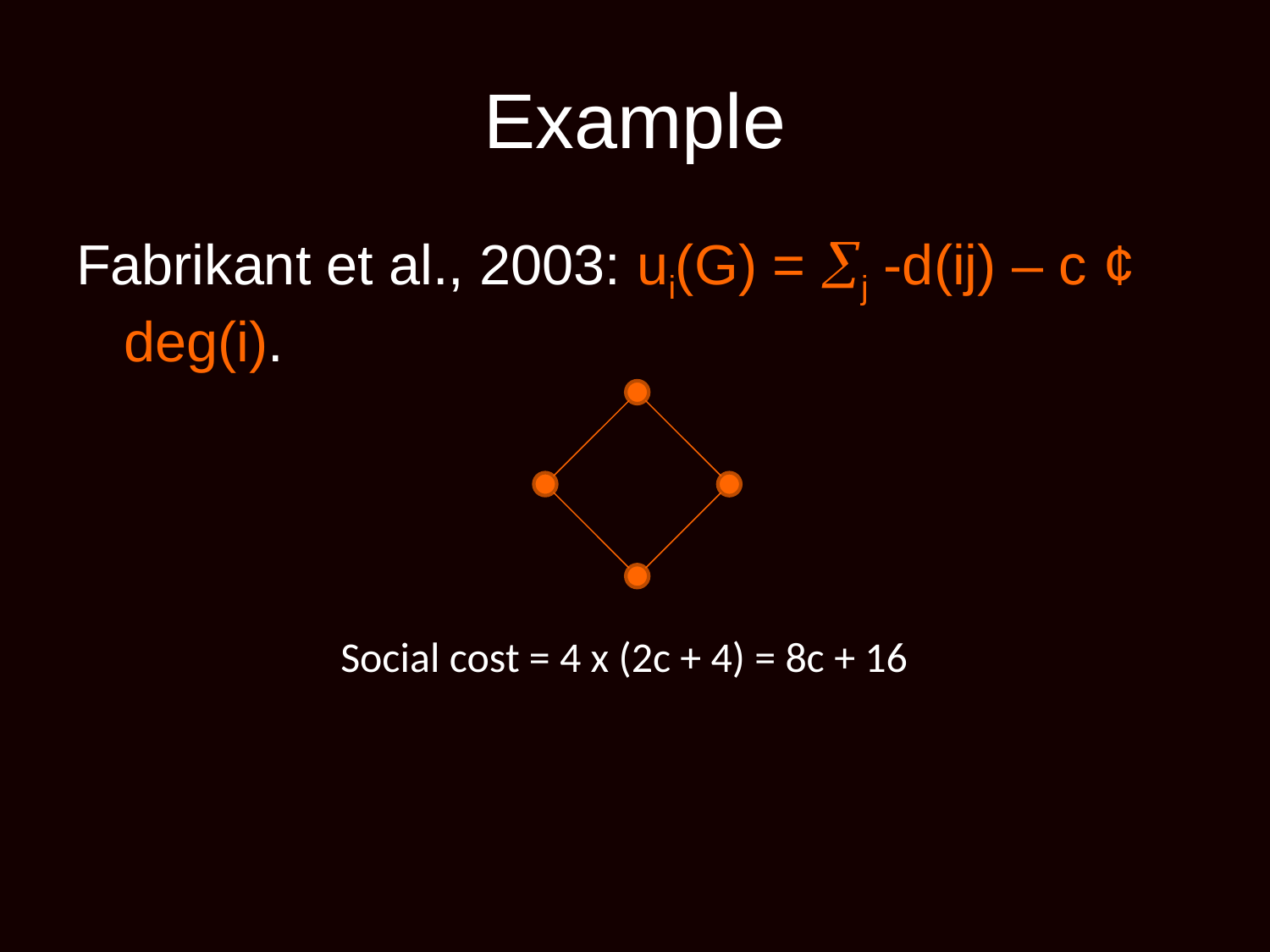

# Example
Fabrikant et al., 2003: ui(G) = ∑j -d(ij) – c ¢ deg(i).

Social cost = 4 x (2c + 4) = 8c + 16